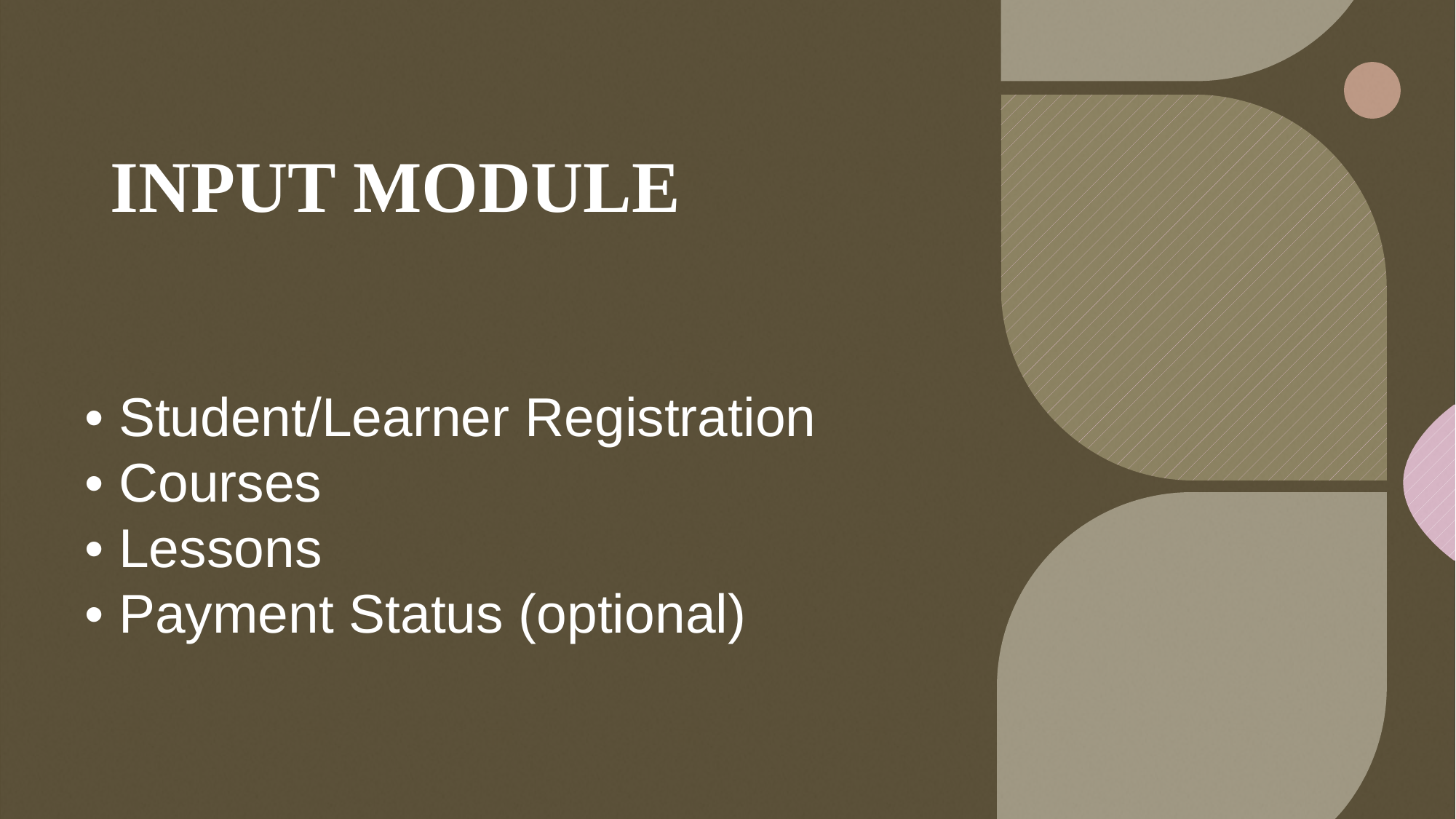

# INPUT MODULE
• Student/Learner Registration
• Courses
• Lessons
• Payment Status (optional)